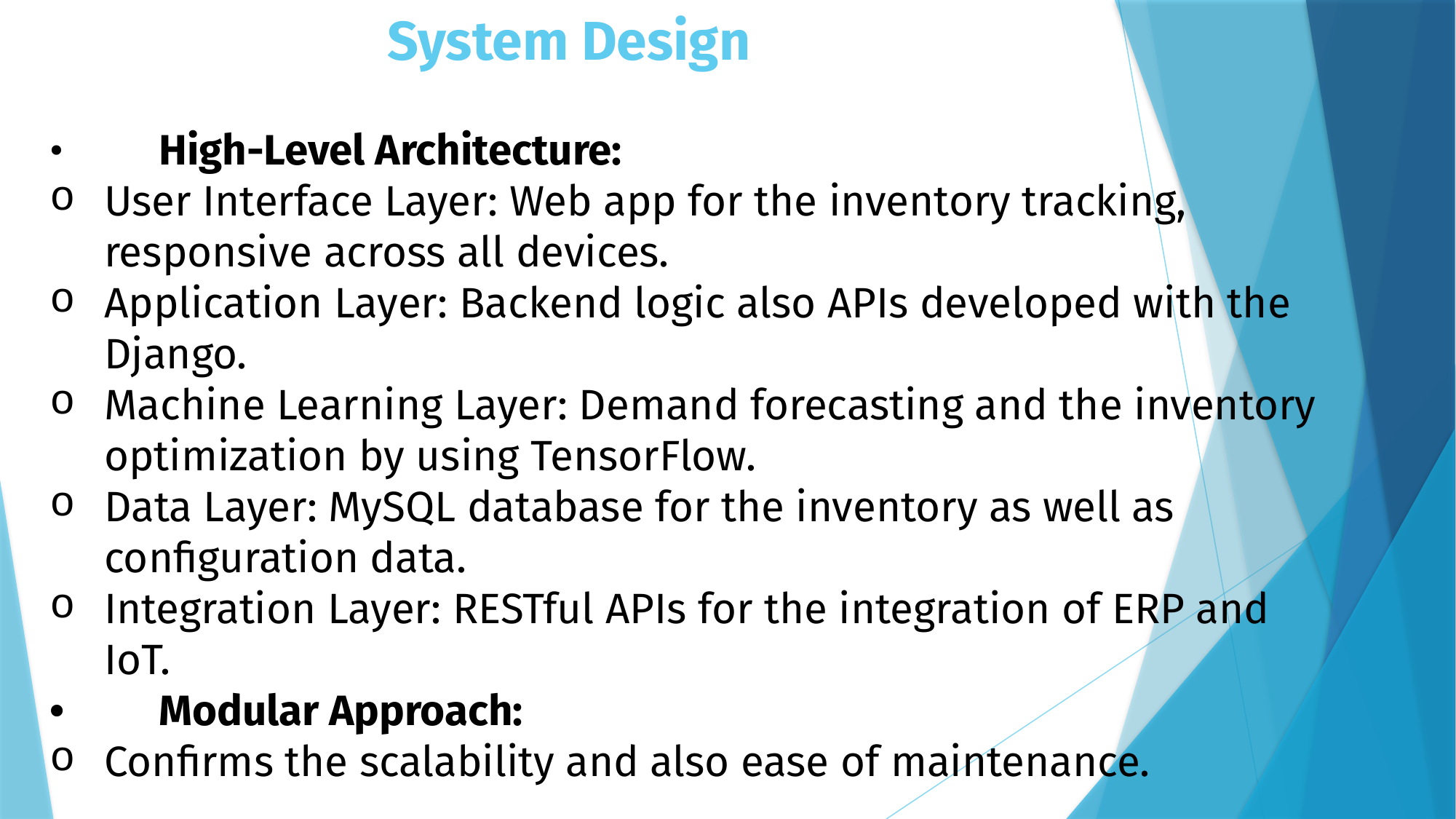

# System Design
•	High-Level Architecture:
User Interface Layer: Web app for the inventory tracking, responsive across all devices.
Application Layer: Backend logic also APIs developed with the Django.
Machine Learning Layer: Demand forecasting and the inventory optimization by using TensorFlow.
Data Layer: MySQL database for the inventory as well as configuration data.
Integration Layer: RESTful APIs for the integration of ERP and IoT.
•	Modular Approach:
Confirms the scalability and also ease of maintenance.